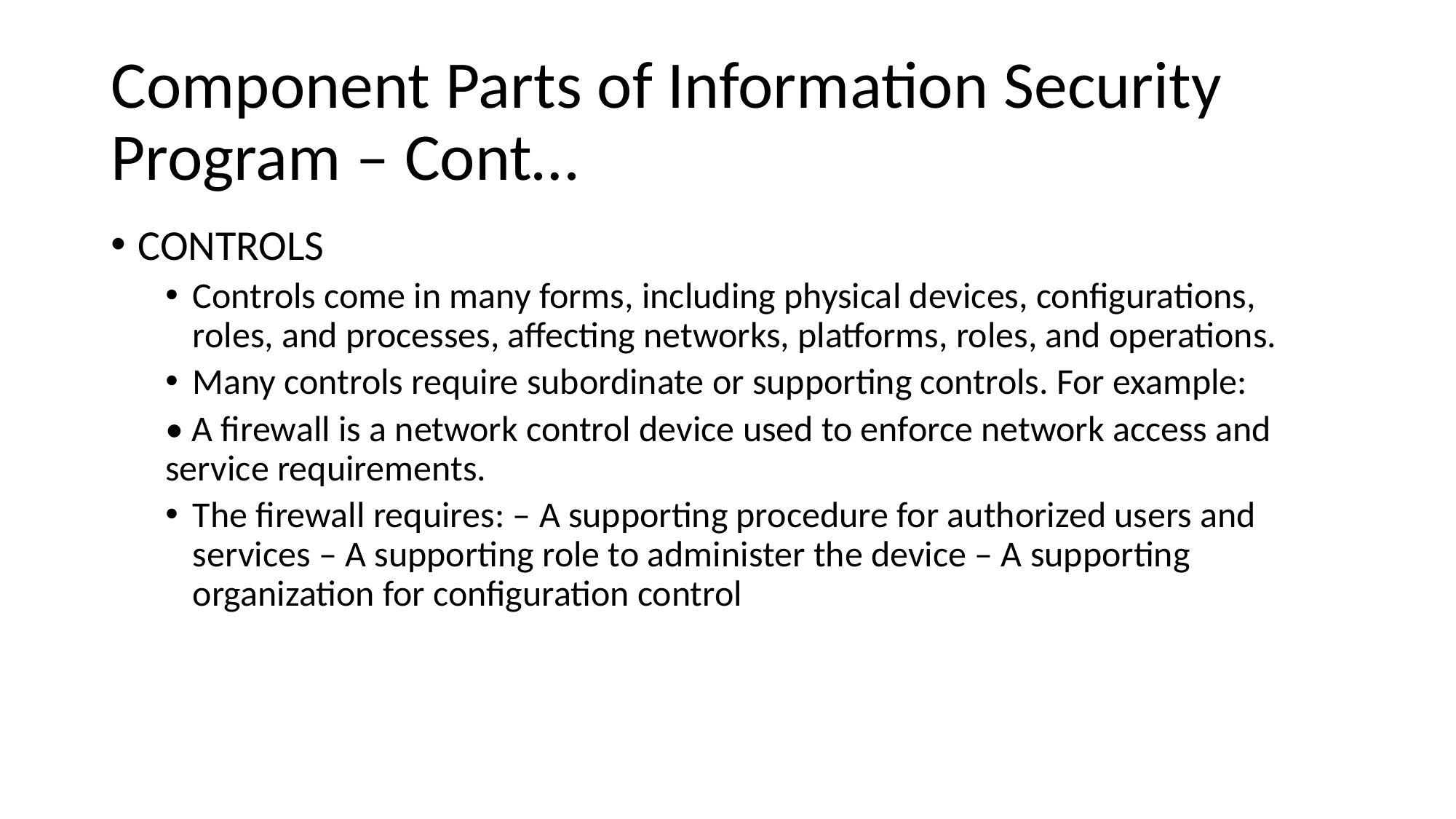

# Component Parts of Information Security Program – Cont…
CONTROLS
Controls come in many forms, including physical devices, configurations, roles, and processes, affecting networks, platforms, roles, and operations.
Many controls require subordinate or supporting controls. For example:
• A firewall is a network control device used to enforce network access and service requirements.
The firewall requires: – A supporting procedure for authorized users and services – A supporting role to administer the device – A supporting organization for configuration control